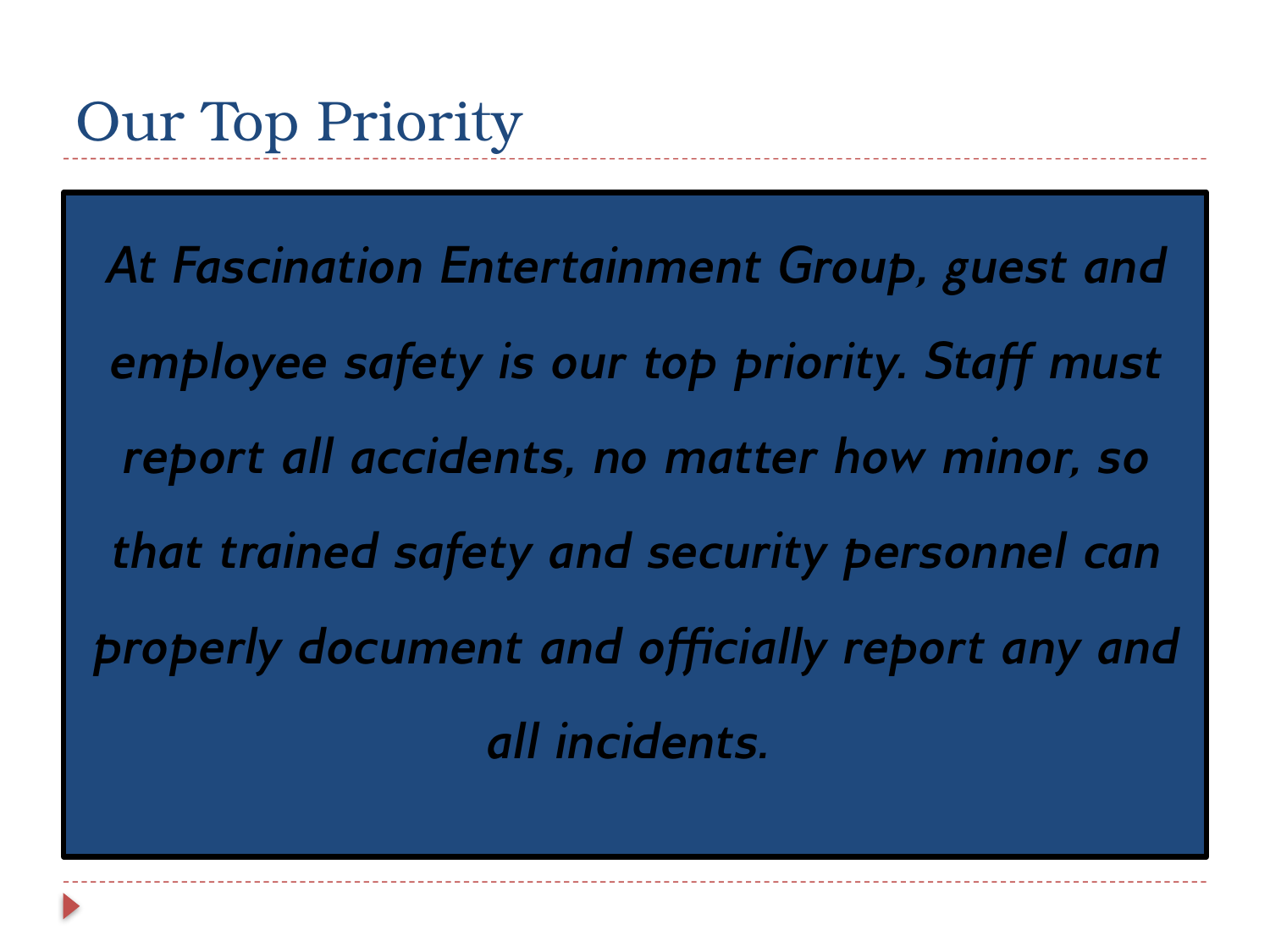

# Our Top Priority
At Fascination Entertainment Group, guest and employee safety is our top priority. Staff must report all accidents, no matter how minor, so that trained safety and security personnel can properly document and officially report any and all incidents.